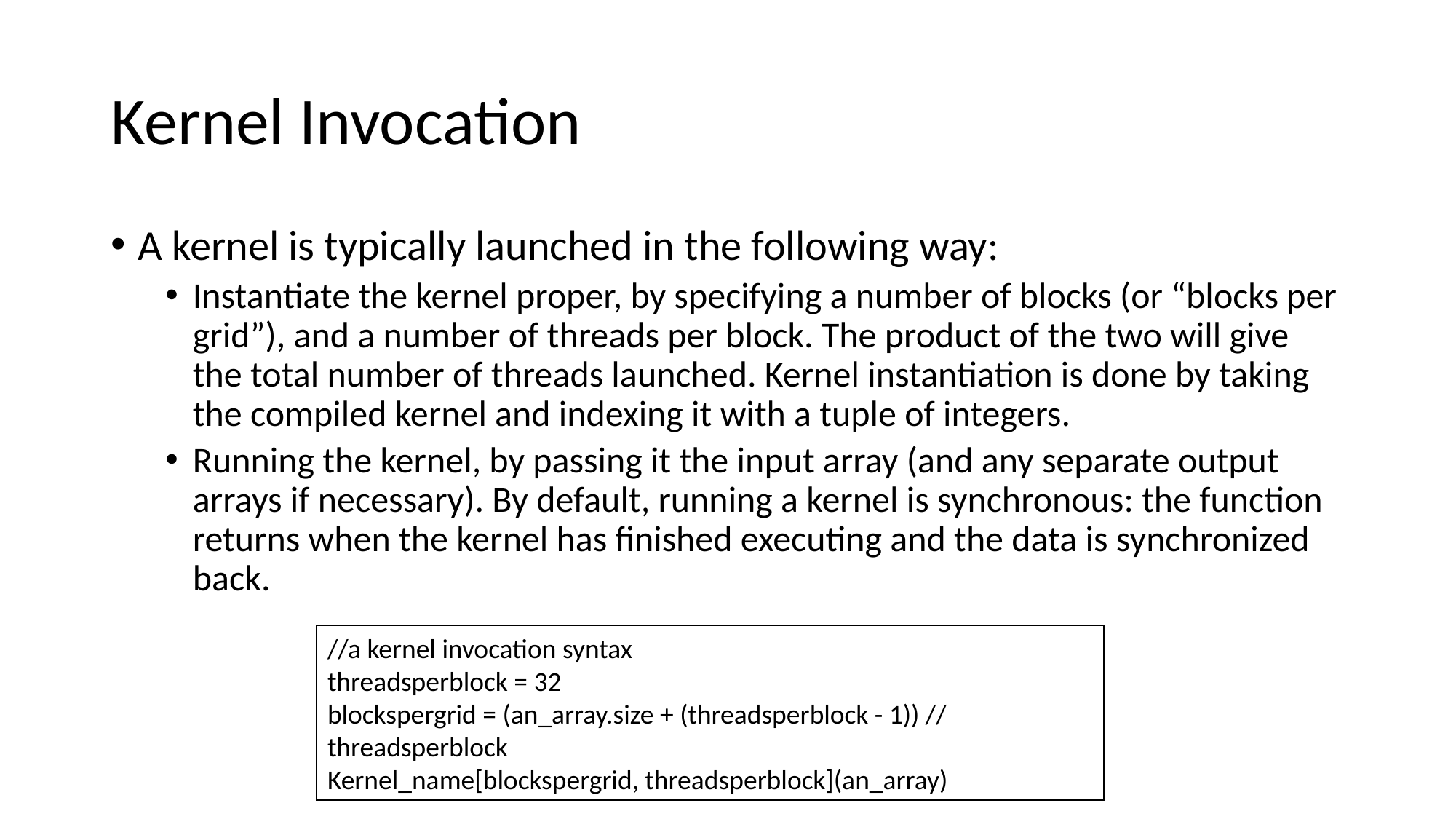

# Kernel Invocation
A kernel is typically launched in the following way:
Instantiate the kernel proper, by specifying a number of blocks (or “blocks per grid”), and a number of threads per block. The product of the two will give the total number of threads launched. Kernel instantiation is done by taking the compiled kernel and indexing it with a tuple of integers.
Running the kernel, by passing it the input array (and any separate output arrays if necessary). By default, running a kernel is synchronous: the function returns when the kernel has finished executing and the data is synchronized back.
//a kernel invocation syntax
threadsperblock = 32
blockspergrid = (an_array.size + (threadsperblock - 1)) // threadsperblock
Kernel_name[blockspergrid, threadsperblock](an_array)